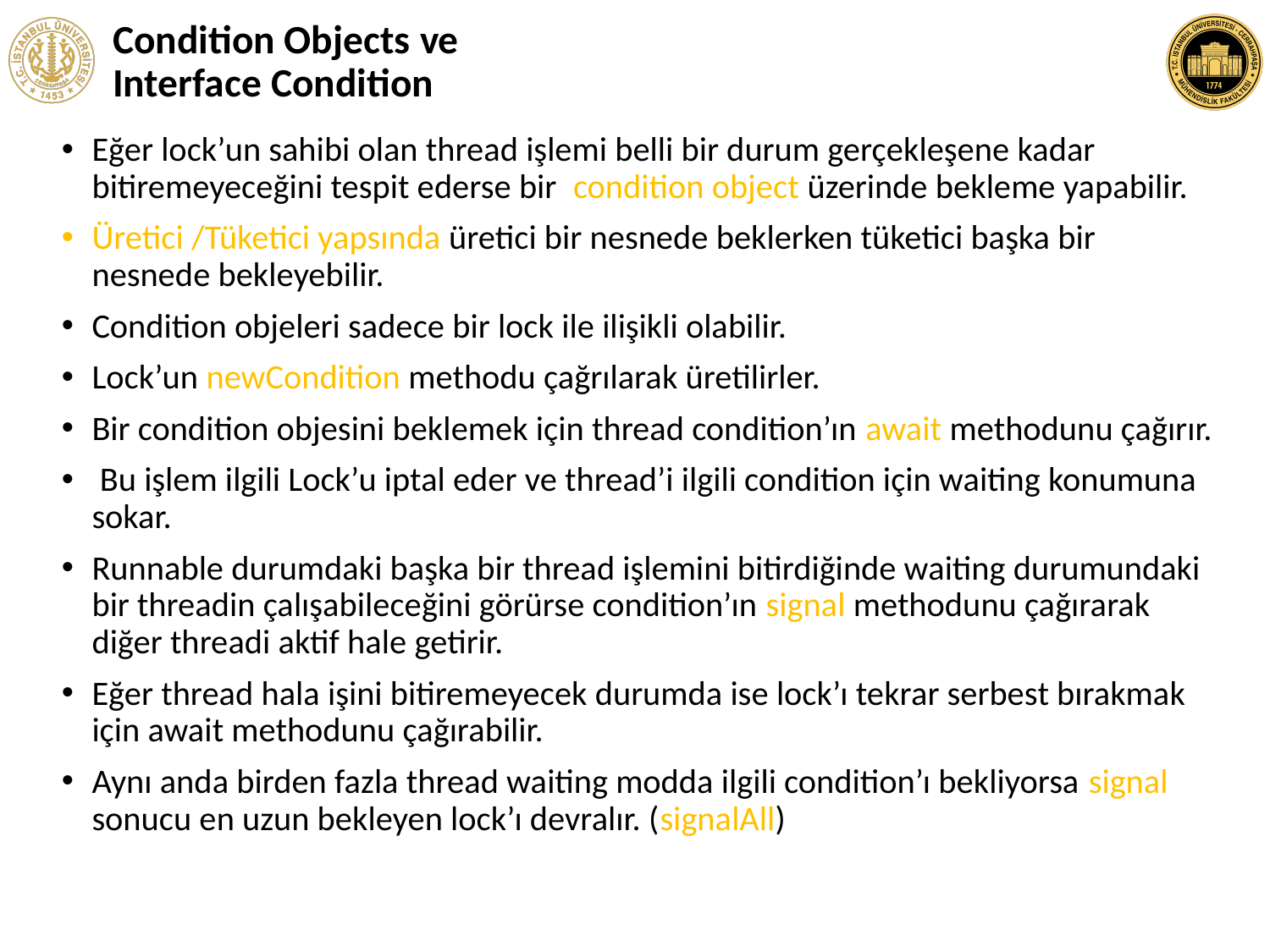

# Condition Objects ve Interface Condition
Eğer lock’un sahibi olan thread işlemi belli bir durum gerçekleşene kadar bitiremeyeceğini tespit ederse bir  condition object üzerinde bekleme yapabilir.
Üretici /Tüketici yapsında üretici bir nesnede beklerken tüketici başka bir nesnede bekleyebilir.
Condition objeleri sadece bir lock ile ilişikli olabilir.
Lock’un newCondition methodu çağrılarak üretilirler.
Bir condition objesini beklemek için thread condition’ın await methodunu çağırır.
 Bu işlem ilgili Lock’u iptal eder ve thread’i ilgili condition için waiting konumuna sokar.
Runnable durumdaki başka bir thread işlemini bitirdiğinde waiting durumundaki bir threadin çalışabileceğini görürse condition’ın signal methodunu çağırarak diğer threadi aktif hale getirir.
Eğer thread hala işini bitiremeyecek durumda ise lock’ı tekrar serbest bırakmak için await methodunu çağırabilir.
Aynı anda birden fazla thread waiting modda ilgili condition’ı bekliyorsa signal sonucu en uzun bekleyen lock’ı devralır. (signalAll)